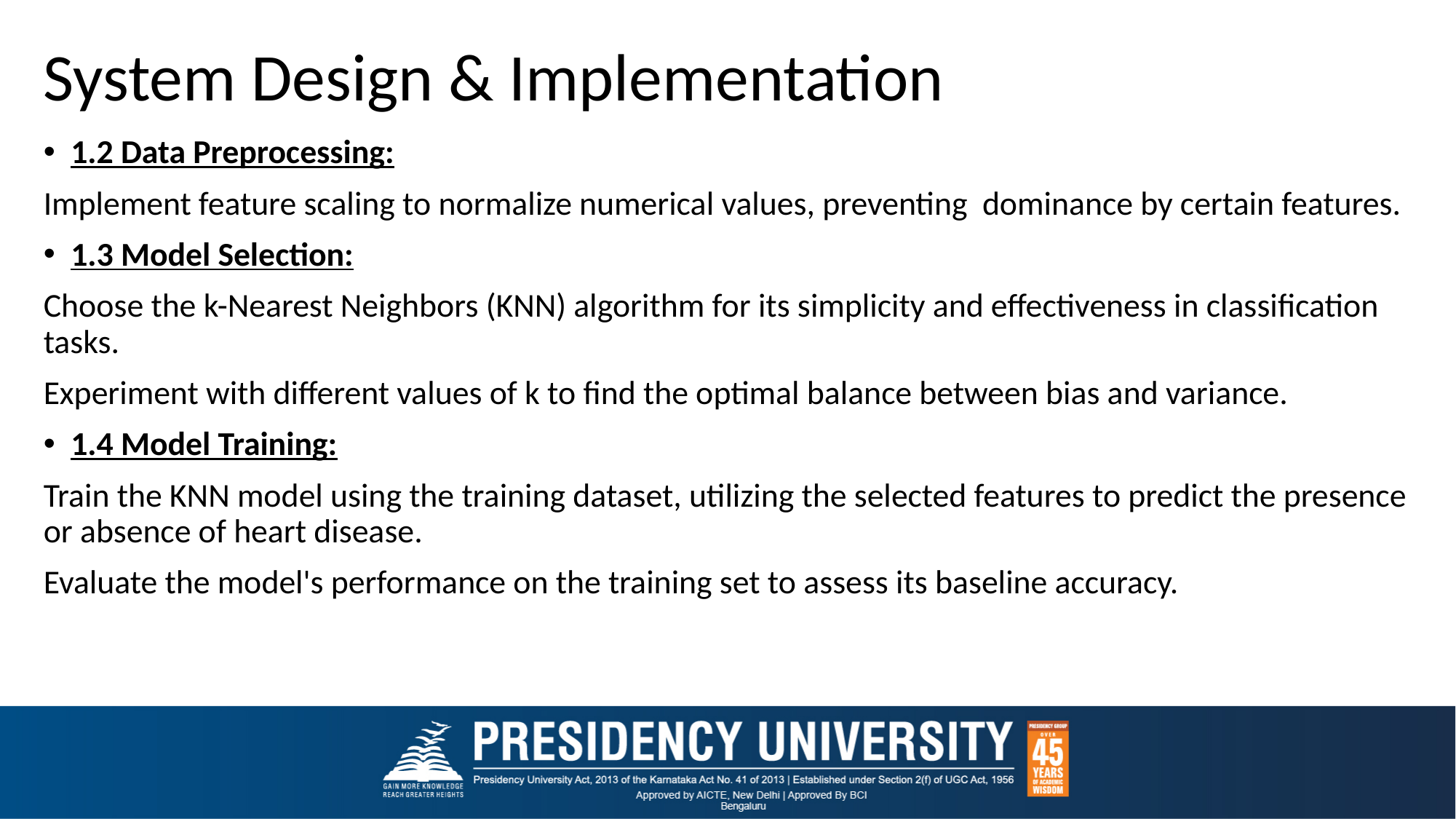

# System Design & Implementation
1.2 Data Preprocessing:
Implement feature scaling to normalize numerical values, preventing  dominance by certain features.
1.3 Model Selection:
Choose the k-Nearest Neighbors (KNN) algorithm for its simplicity and effectiveness in classification tasks.
Experiment with different values of k to find the optimal balance between bias and variance.
1.4 Model Training:
Train the KNN model using the training dataset, utilizing the selected features to predict the presence or absence of heart disease.
Evaluate the model's performance on the training set to assess its baseline accuracy.